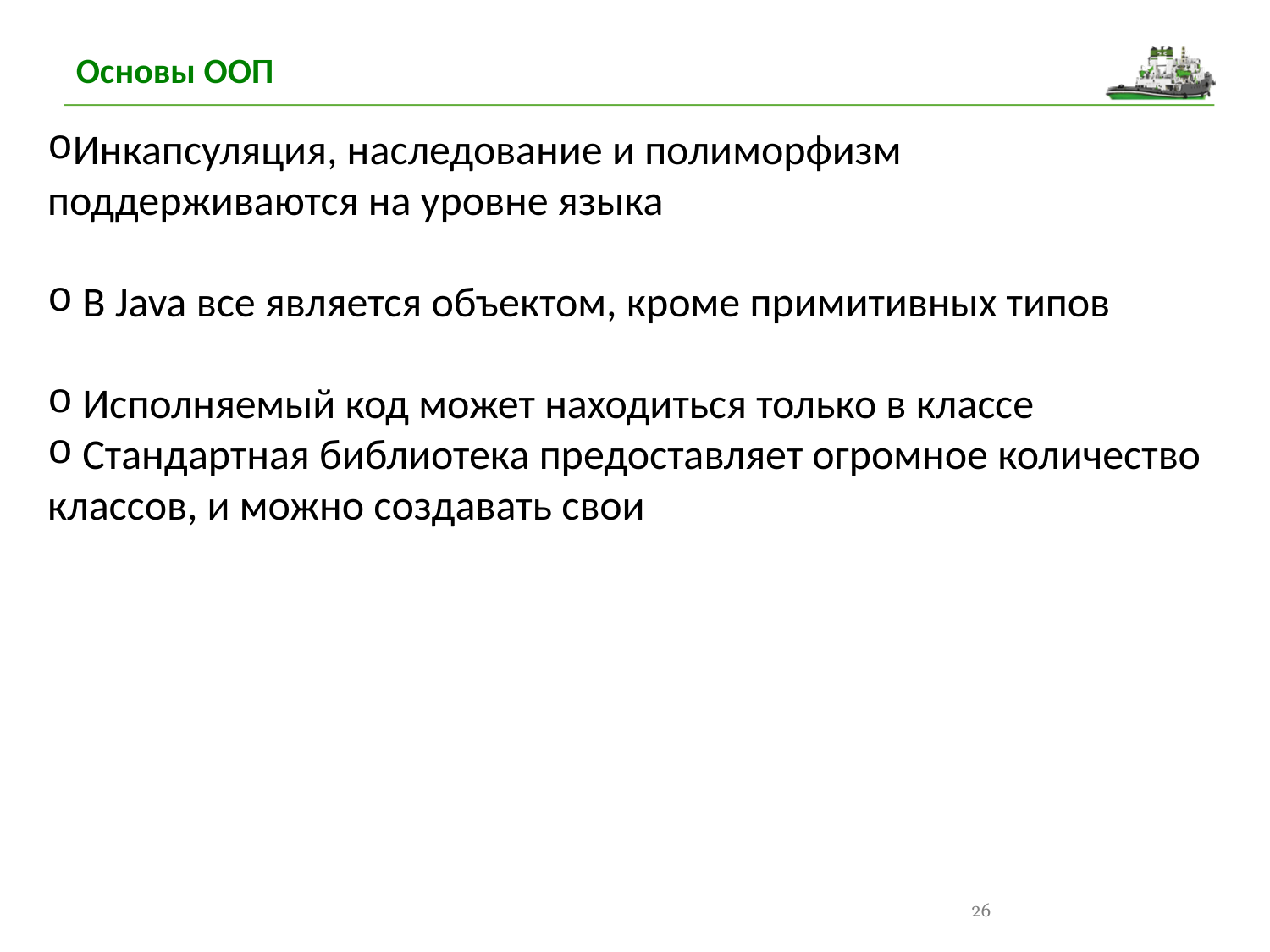

Основы ООП
Инкапсуляция, наследование и полиморфизм поддерживаются на уровне языка
 В Java все является объектом, кроме примитивных типов
 Исполняемый код может находиться только в классе
 Стандартная библиотека предоставляет огромное количество классов, и можно создавать свои

26